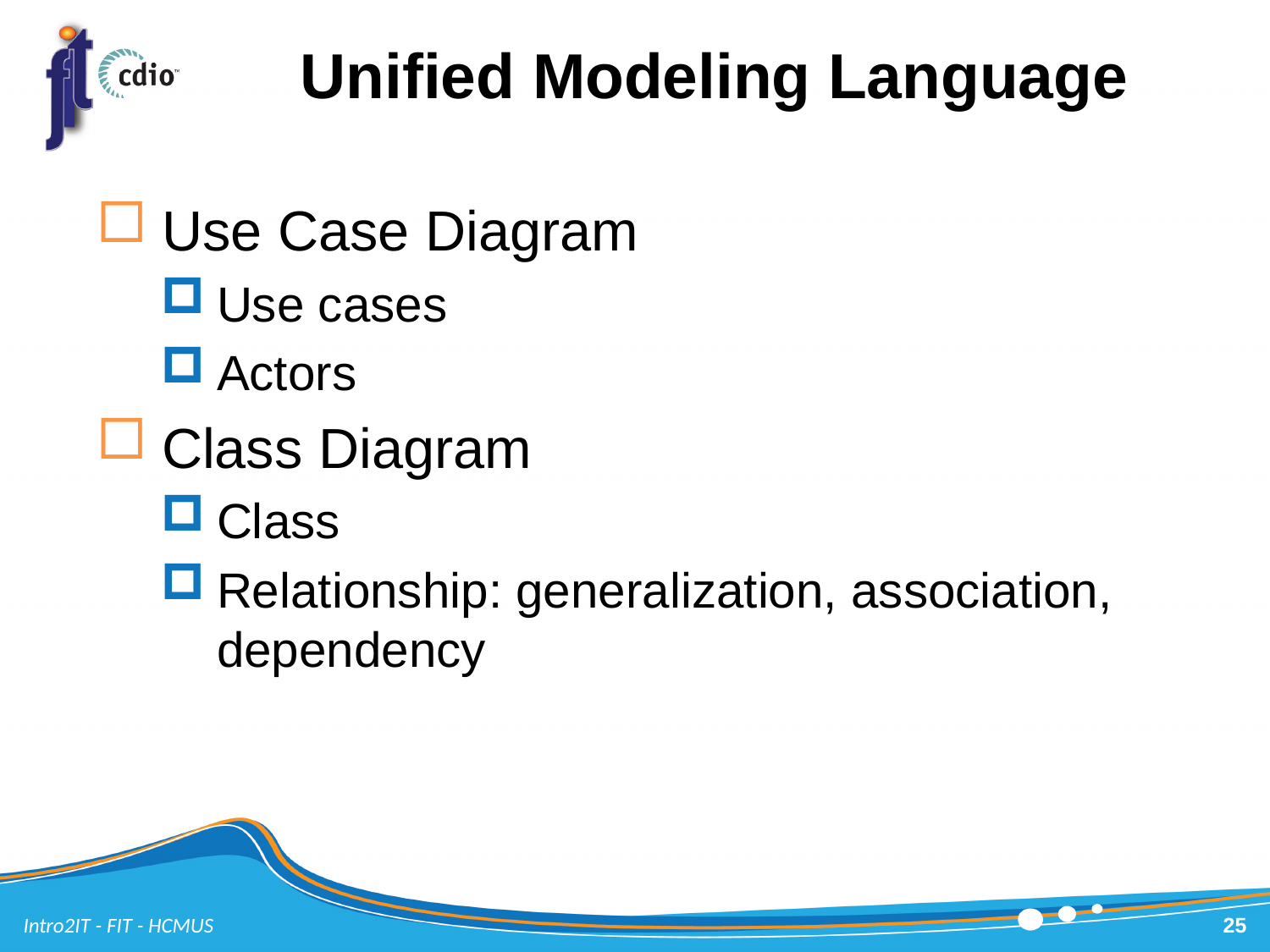

# Unified Modeling Language

Use Case Diagram
Use cases
Actors
Class Diagram
Class
Relationship: generalization, association, dependency
Intro2IT - FIT - HCMUS
25